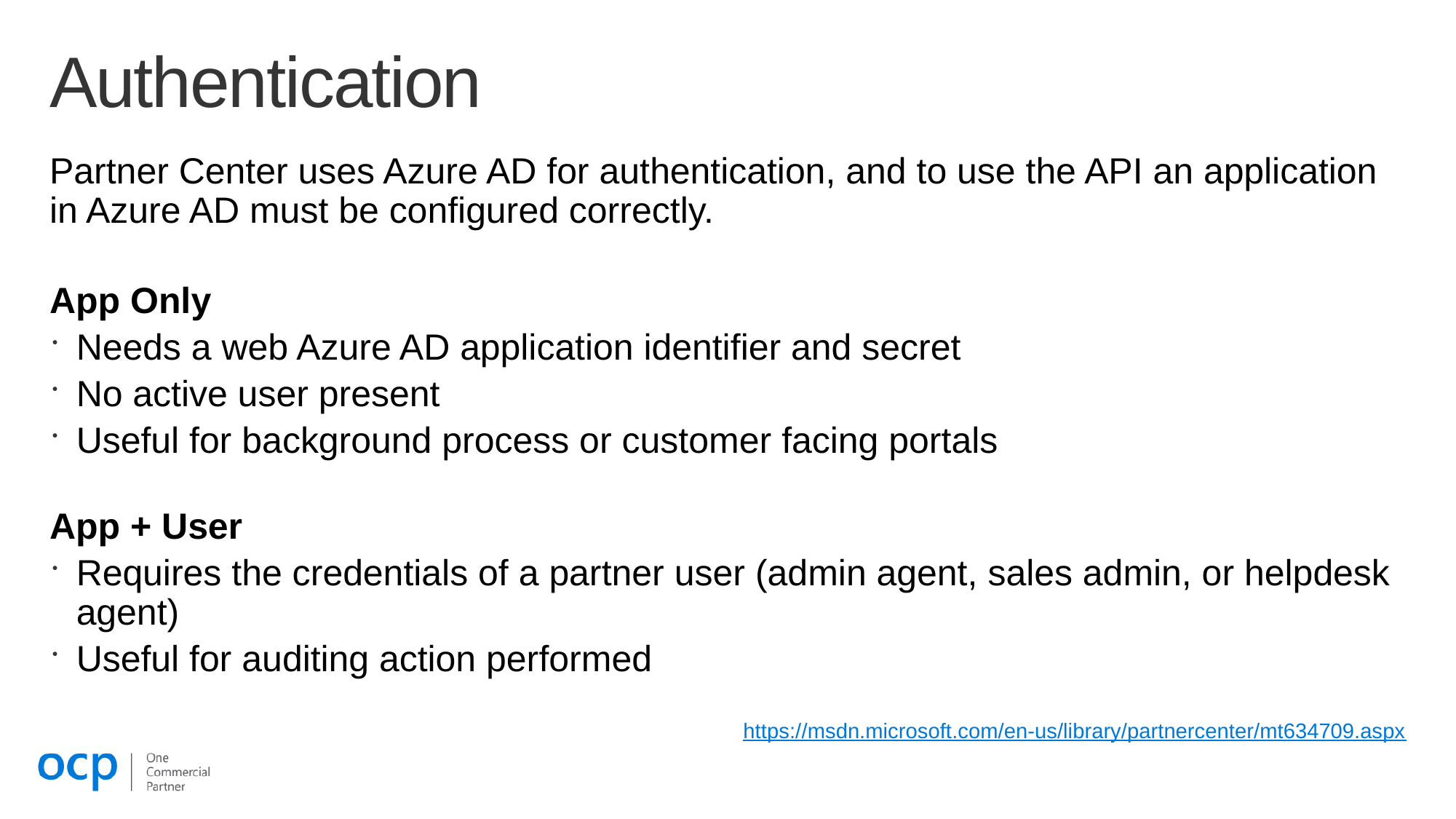

# Authentication
Partner Center uses Azure AD for authentication, and to use the API an application in Azure AD must be configured correctly.
App Only
Needs a web Azure AD application identifier and secret
No active user present
Useful for background process or customer facing portals
App + User
Requires the credentials of a partner user (admin agent, sales admin, or helpdesk agent)
Useful for auditing action performed
https://msdn.microsoft.com/en-us/library/partnercenter/mt634709.aspx